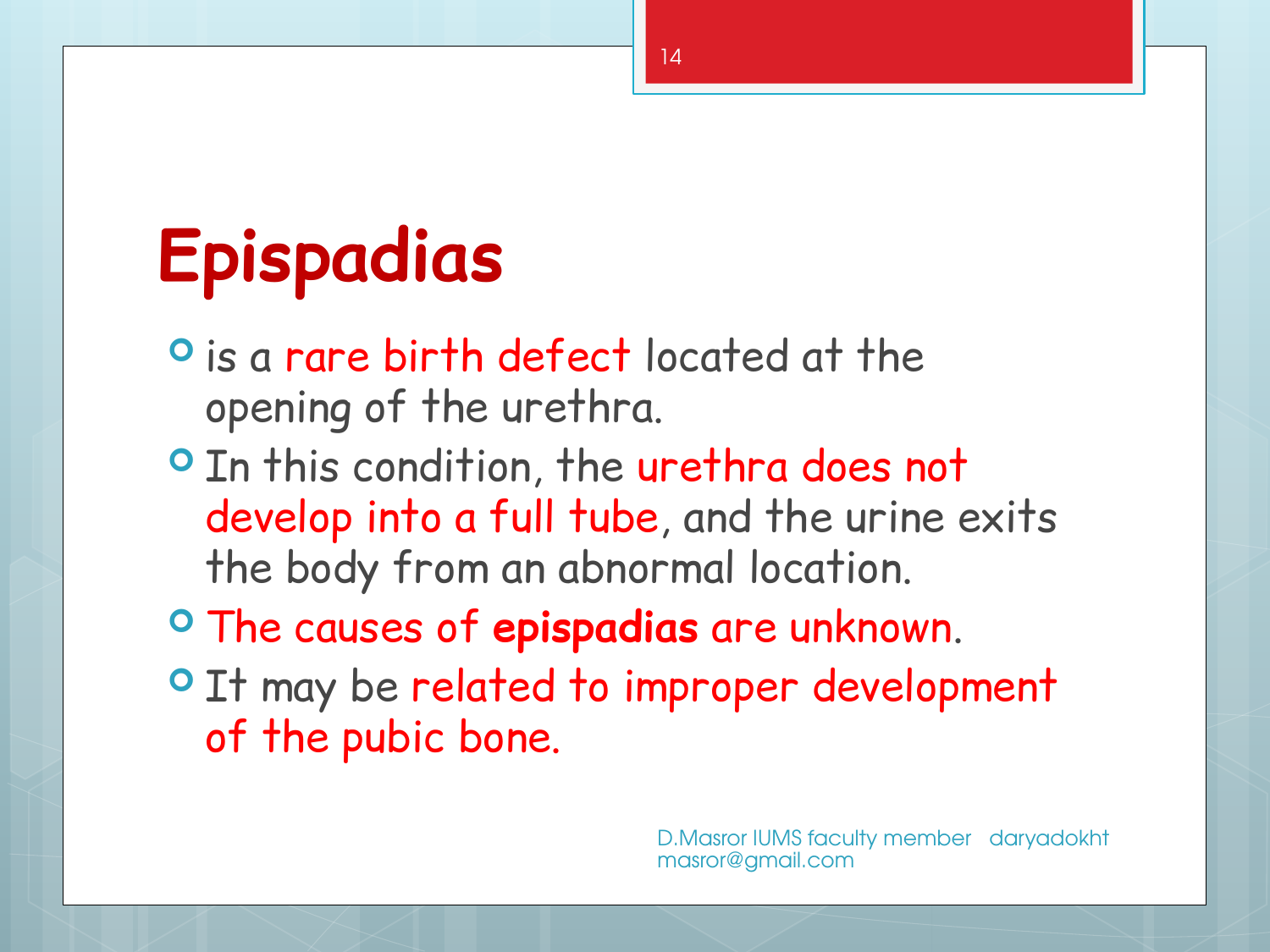

14
# Epispadias
is a rare birth defect located at the opening of the urethra.
In this condition, the urethra does not develop into a full tube, and the urine exits the body from an abnormal location.
The causes of epispadias are unknown.
It may be related to improper development of the pubic bone.
D.Masror IUMS faculty member   daryadokhtmasror@gmail.com